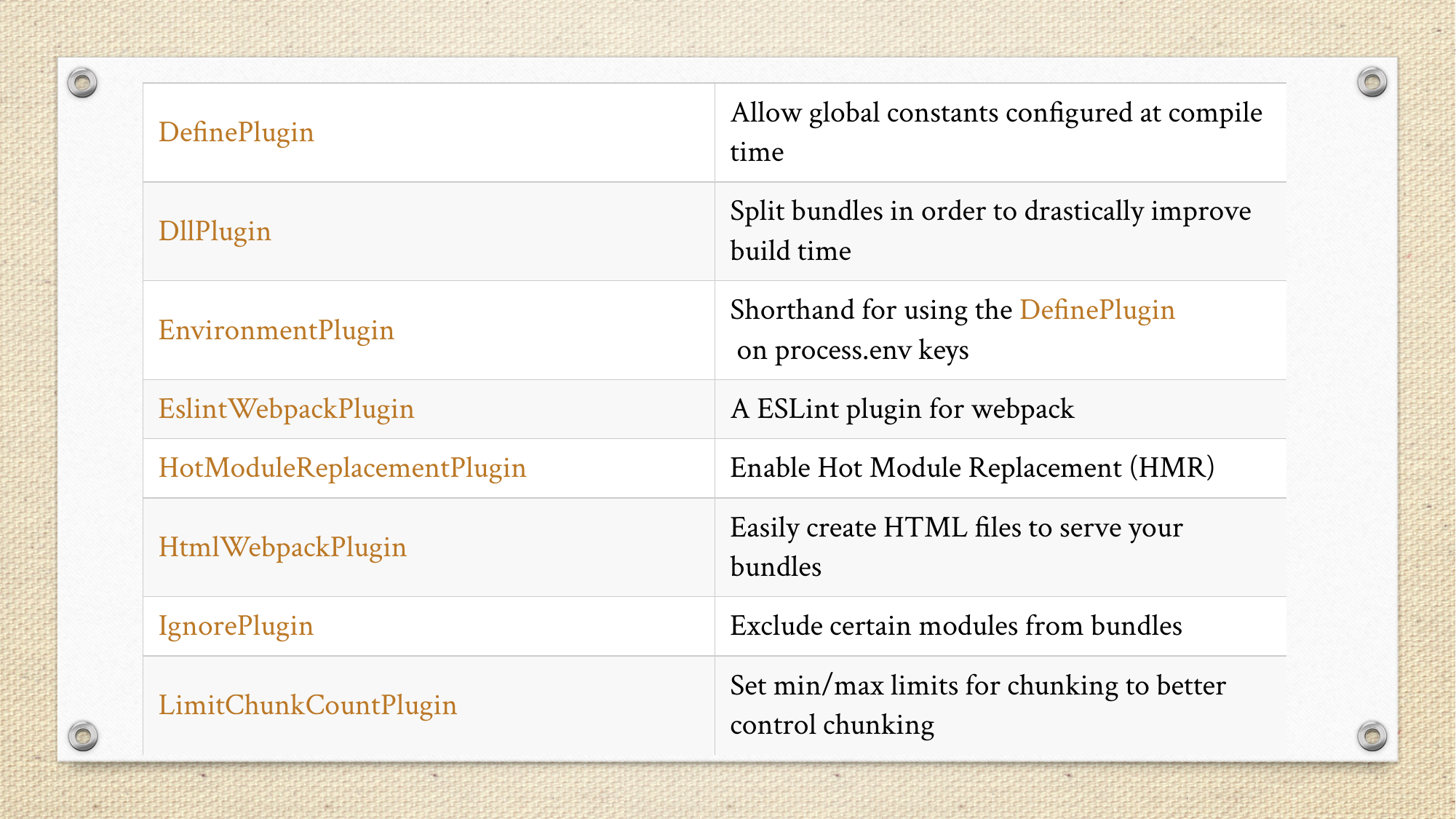

| DefinePlugin | Allow global constants configured at compile time |
| --- | --- |
| DllPlugin | Split bundles in order to drastically improve build time |
| EnvironmentPlugin | Shorthand for using the DefinePlugin on process.env keys |
| EslintWebpackPlugin | A ESLint plugin for webpack |
| HotModuleReplacementPlugin | Enable Hot Module Replacement (HMR) |
| HtmlWebpackPlugin | Easily create HTML files to serve your bundles |
| IgnorePlugin | Exclude certain modules from bundles |
| LimitChunkCountPlugin | Set min/max limits for chunking to better control chunking |